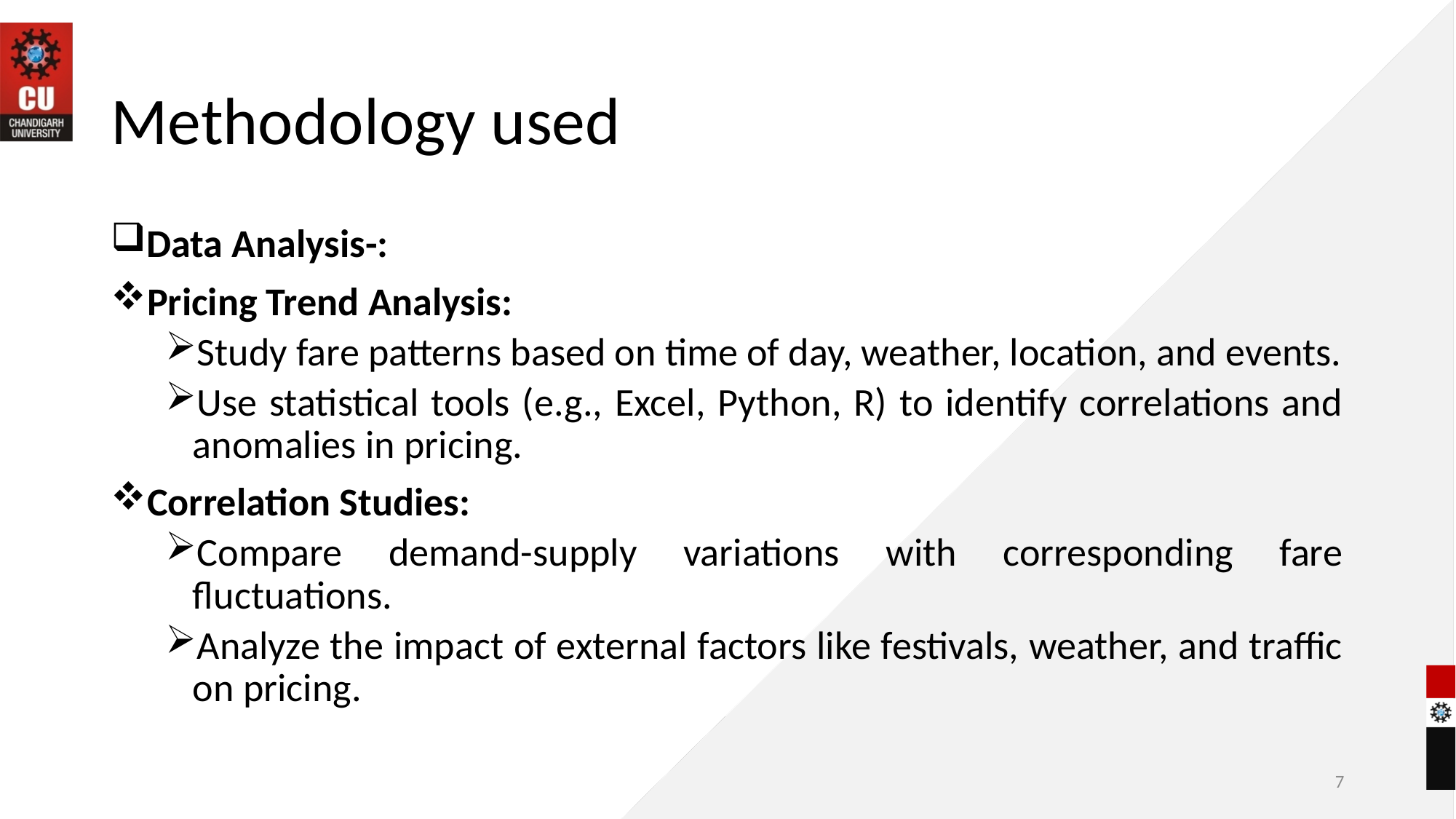

# Methodology used
Data Analysis-:
Pricing Trend Analysis:
Study fare patterns based on time of day, weather, location, and events.
Use statistical tools (e.g., Excel, Python, R) to identify correlations and anomalies in pricing.
Correlation Studies:
Compare demand-supply variations with corresponding fare fluctuations.
Analyze the impact of external factors like festivals, weather, and traffic on pricing.
7